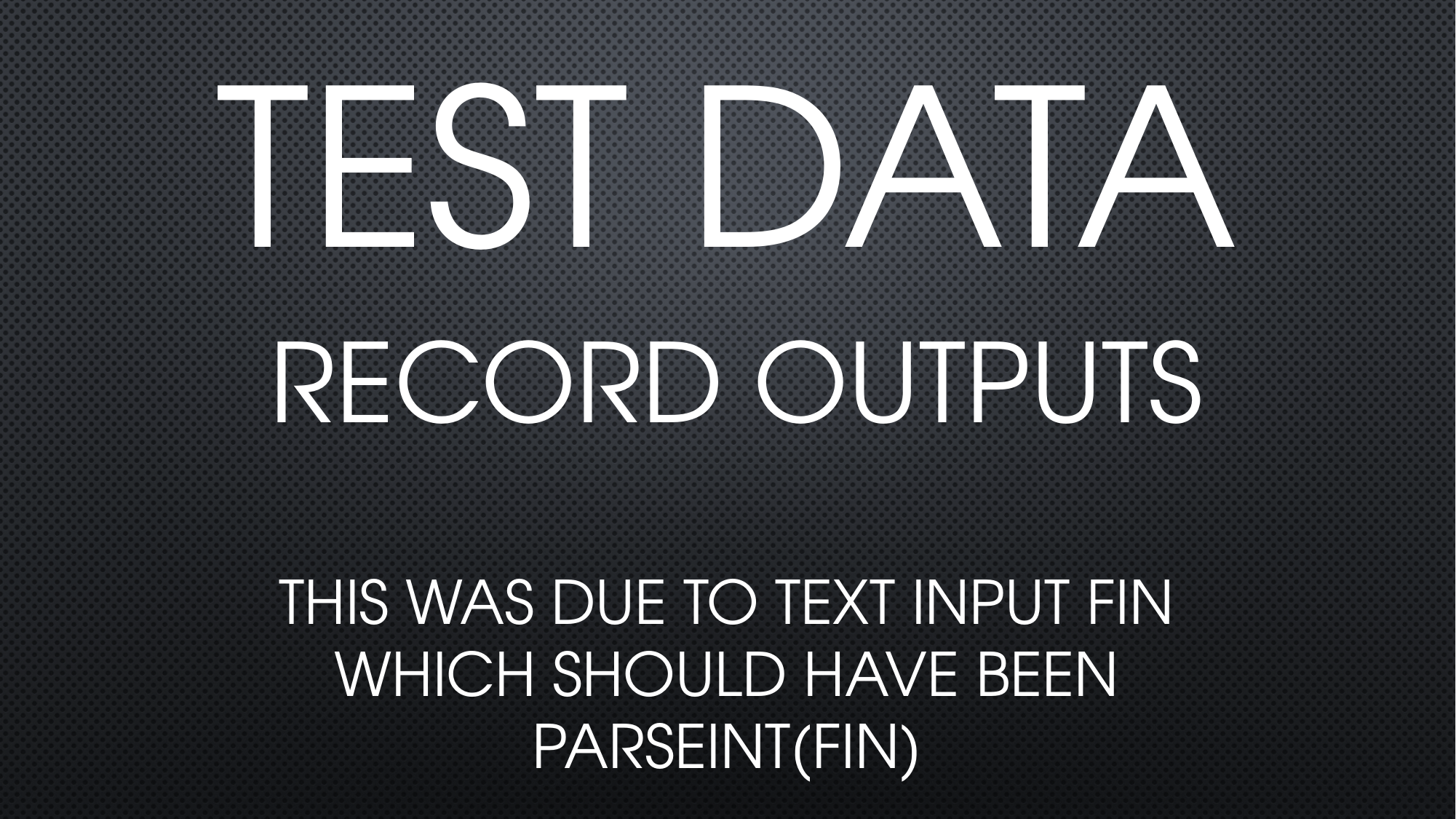

# Test data
Record outputs
This was due to text input fin which should have been parseInt(fin)